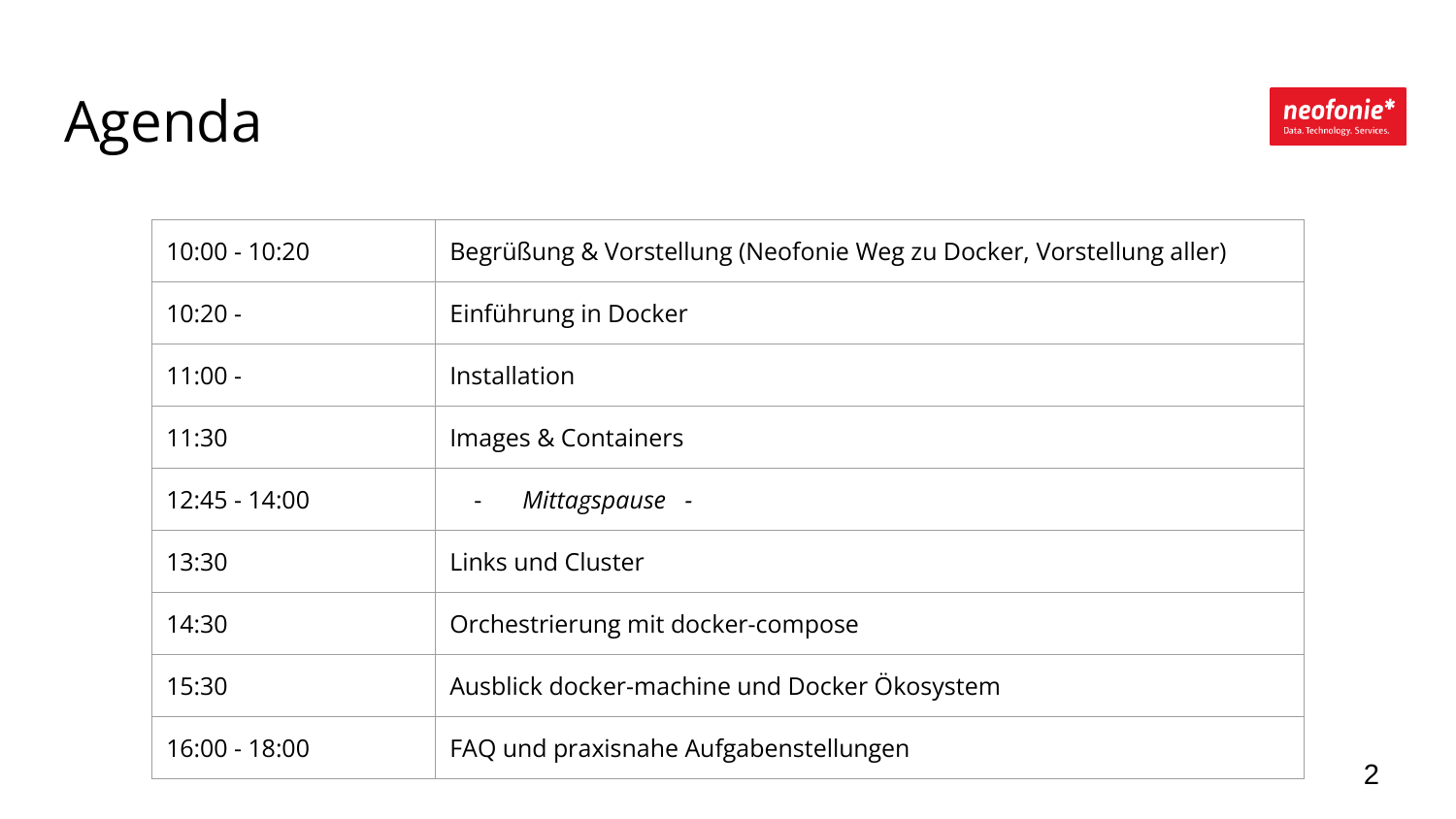

# Agenda
| 10:00 - 10:20 | Begrüßung & Vorstellung (Neofonie Weg zu Docker, Vorstellung aller) |
| --- | --- |
| 10:20 - | Einführung in Docker |
| 11:00 - | Installation |
| 11:30 | Images & Containers |
| 12:45 - 14:00 | Mittagspause - |
| 13:30 | Links und Cluster |
| 14:30 | Orchestrierung mit docker-compose |
| 15:30 | Ausblick docker-machine und Docker Ökosystem |
| 16:00 - 18:00 | FAQ und praxisnahe Aufgabenstellungen |
2